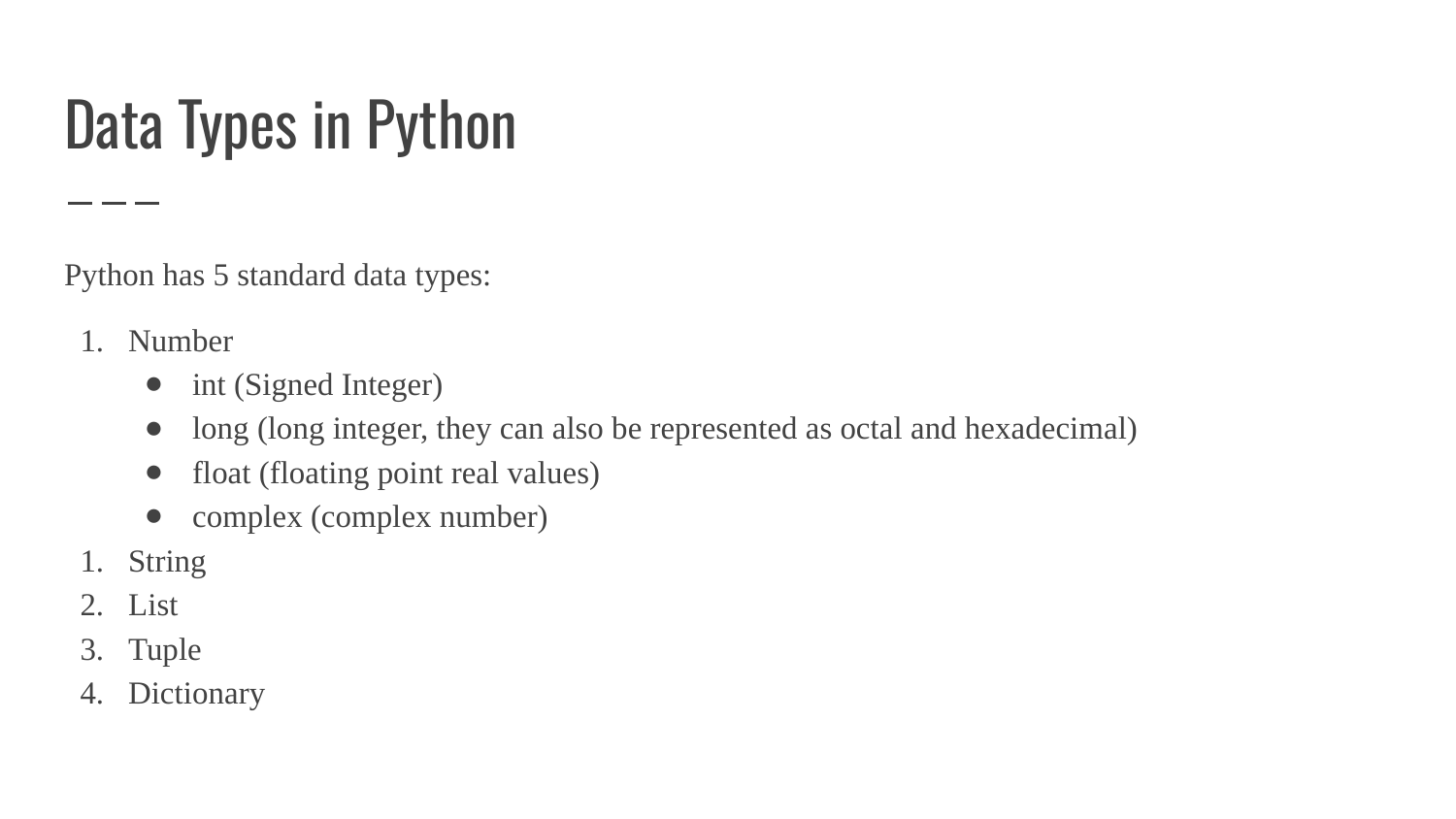

# Data Types in Python
Python has 5 standard data types:
Number
int (Signed Integer)
long (long integer, they can also be represented as octal and hexadecimal)
float (floating point real values)
complex (complex number)
String
List
Tuple
Dictionary